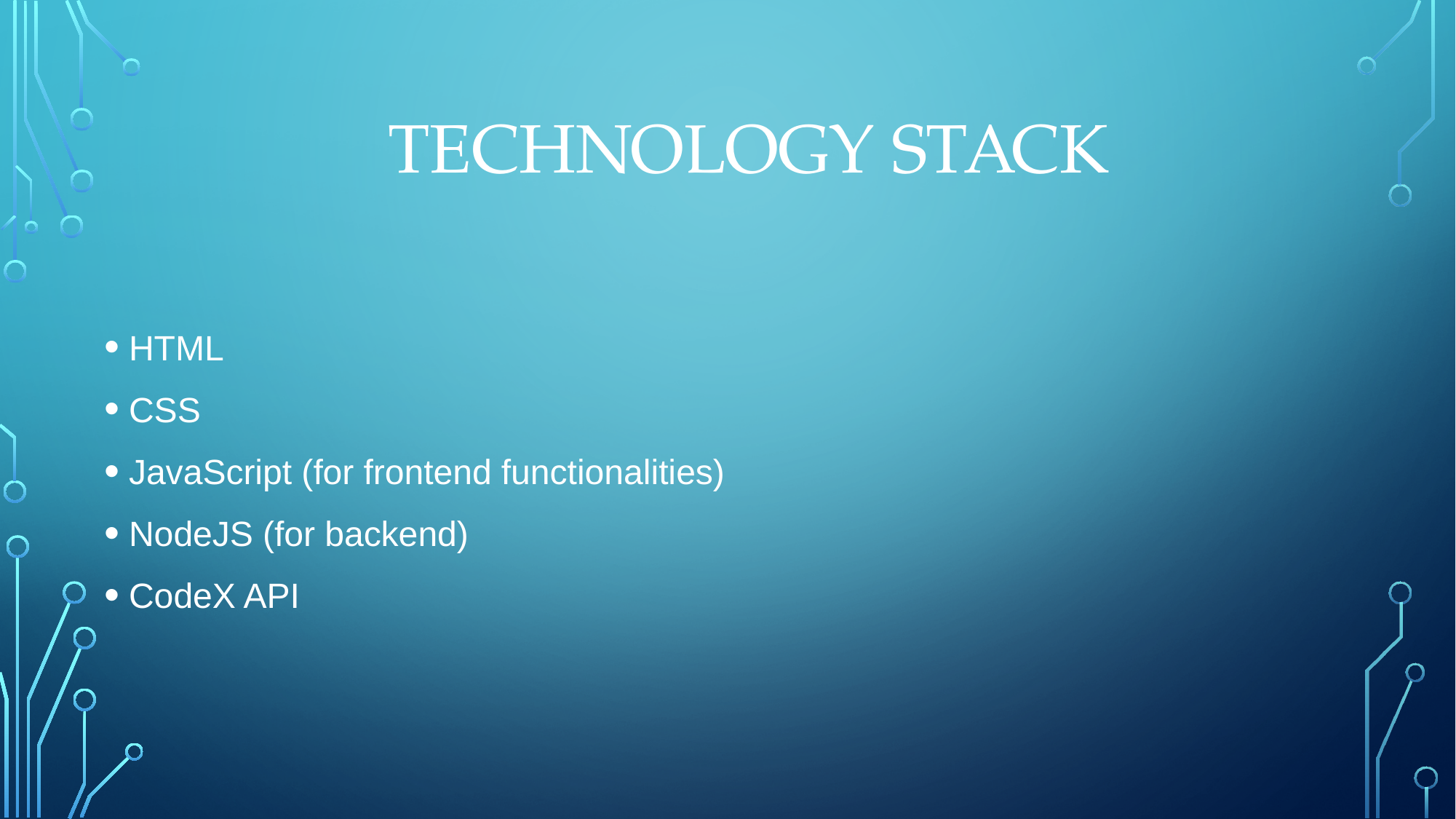

Technology STACk

HTML
CSS
JavaScript (for frontend functionalities)
NodeJS (for backend)
CodeX API